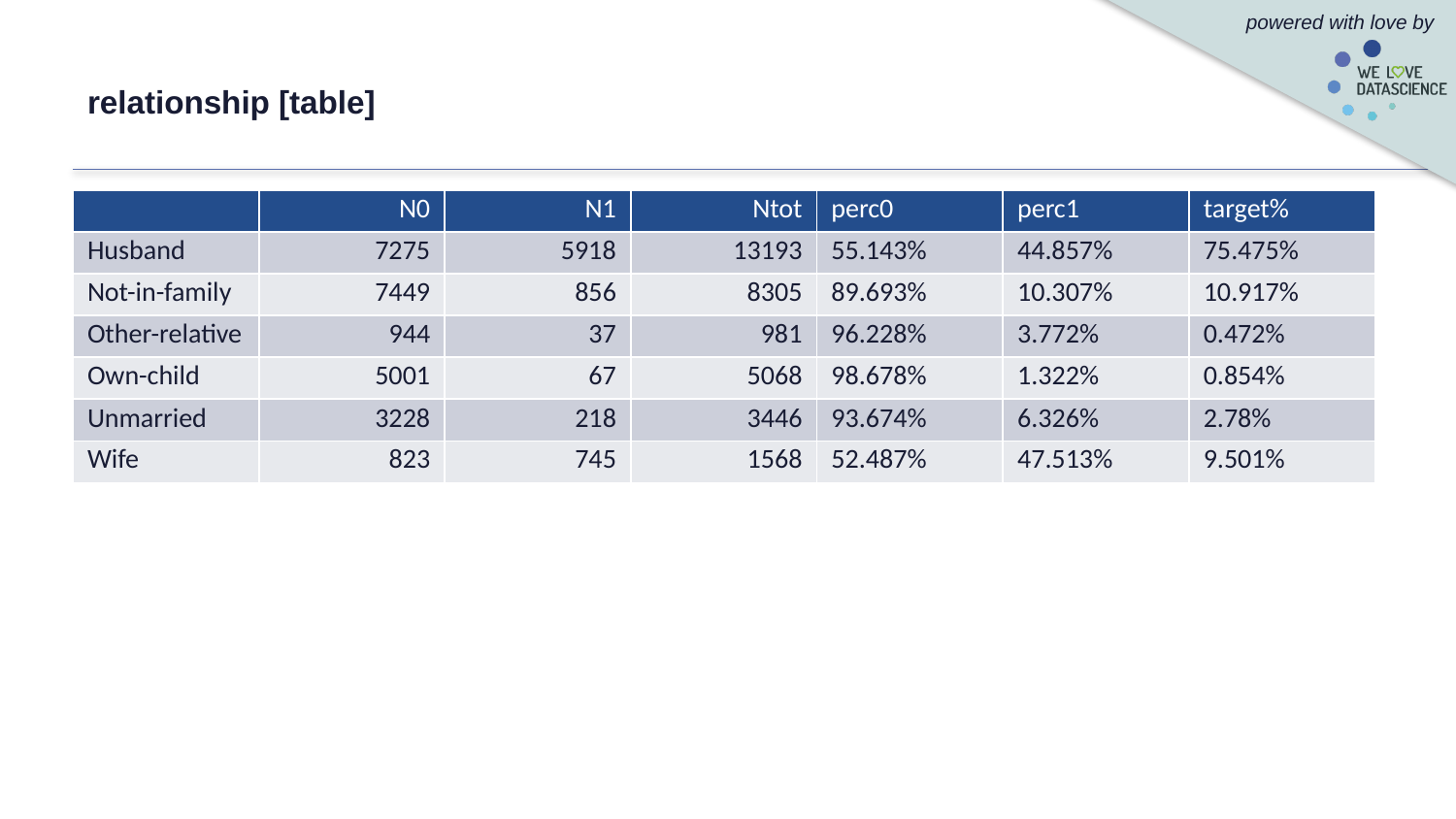

# relationship [table]
|  | N0 | N1 | Ntot | perc0 | perc1 | target% |
| --- | --- | --- | --- | --- | --- | --- |
| Husband | 7275 | 5918 | 13193 | 55.143% | 44.857% | 75.475% |
| Not-in-family | 7449 | 856 | 8305 | 89.693% | 10.307% | 10.917% |
| Other-relative | 944 | 37 | 981 | 96.228% | 3.772% | 0.472% |
| Own-child | 5001 | 67 | 5068 | 98.678% | 1.322% | 0.854% |
| Unmarried | 3228 | 218 | 3446 | 93.674% | 6.326% | 2.78% |
| Wife | 823 | 745 | 1568 | 52.487% | 47.513% | 9.501% |